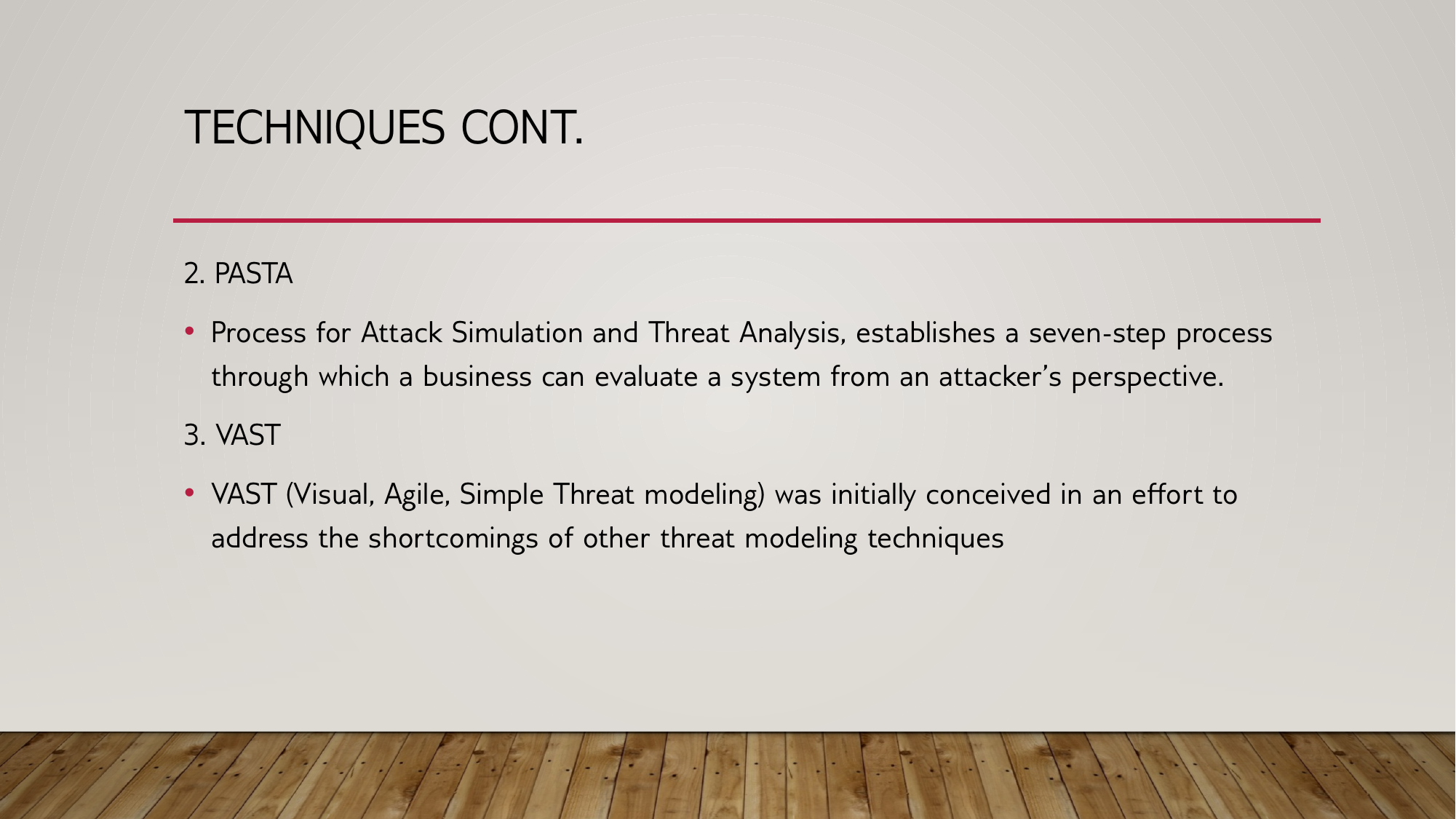

# Techniques cont.
2. PASTA
Process for Attack Simulation and Threat Analysis, establishes a seven-step process through which a business can evaluate a system from an attacker’s perspective.
3. VAST
VAST (Visual, Agile, Simple Threat modeling) was initially conceived in an effort to address the shortcomings of other threat modeling techniques